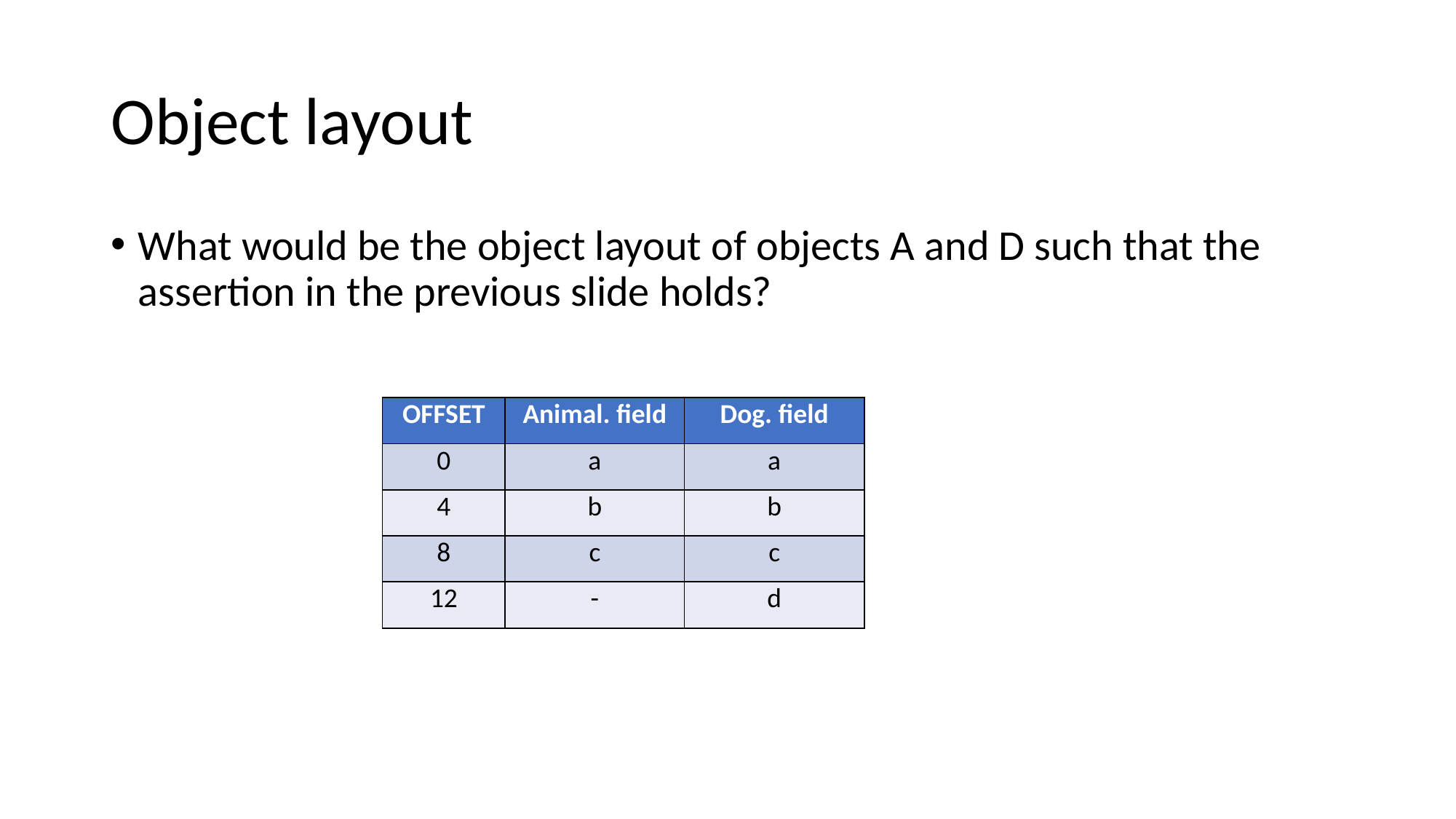

# Object layout
What would be the object layout of objects A and D such that the assertion in the previous slide holds?

| OFFSET | Animal. field | Dog. field |
| --- | --- | --- |
| 0 | a | a |
| 4 | b | b |
| 8 | c | c |
| 12 | - | d |